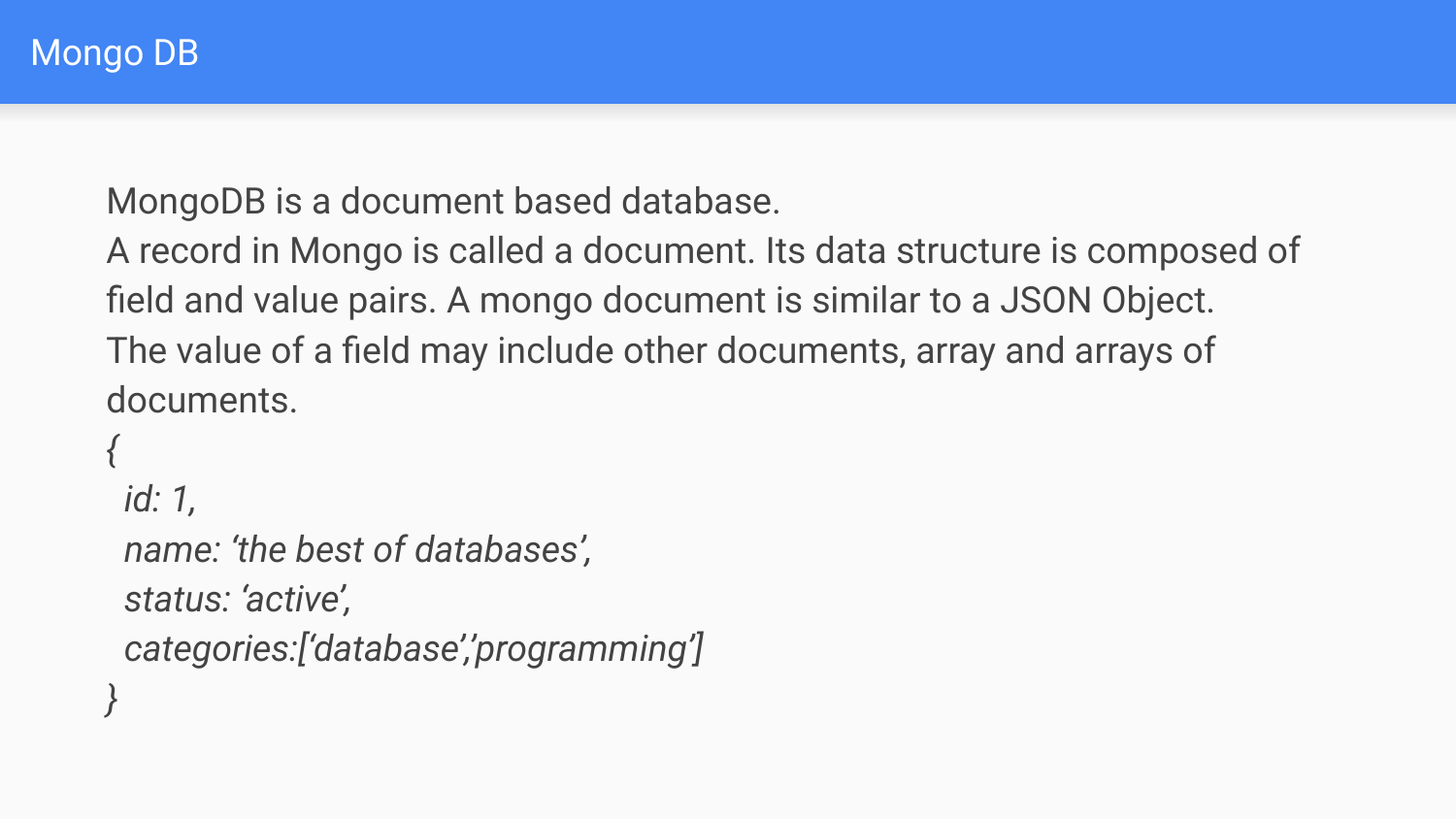

# Mongo DB
MongoDB is a document based database.
A record in Mongo is called a document. Its data structure is composed of field and value pairs. A mongo document is similar to a JSON Object.
The value of a field may include other documents, array and arrays of documents.
{
  id: 1,
  name: ‘the best of databases’,
  status: ‘active’,
  categories:[‘database’,’programming’]
}